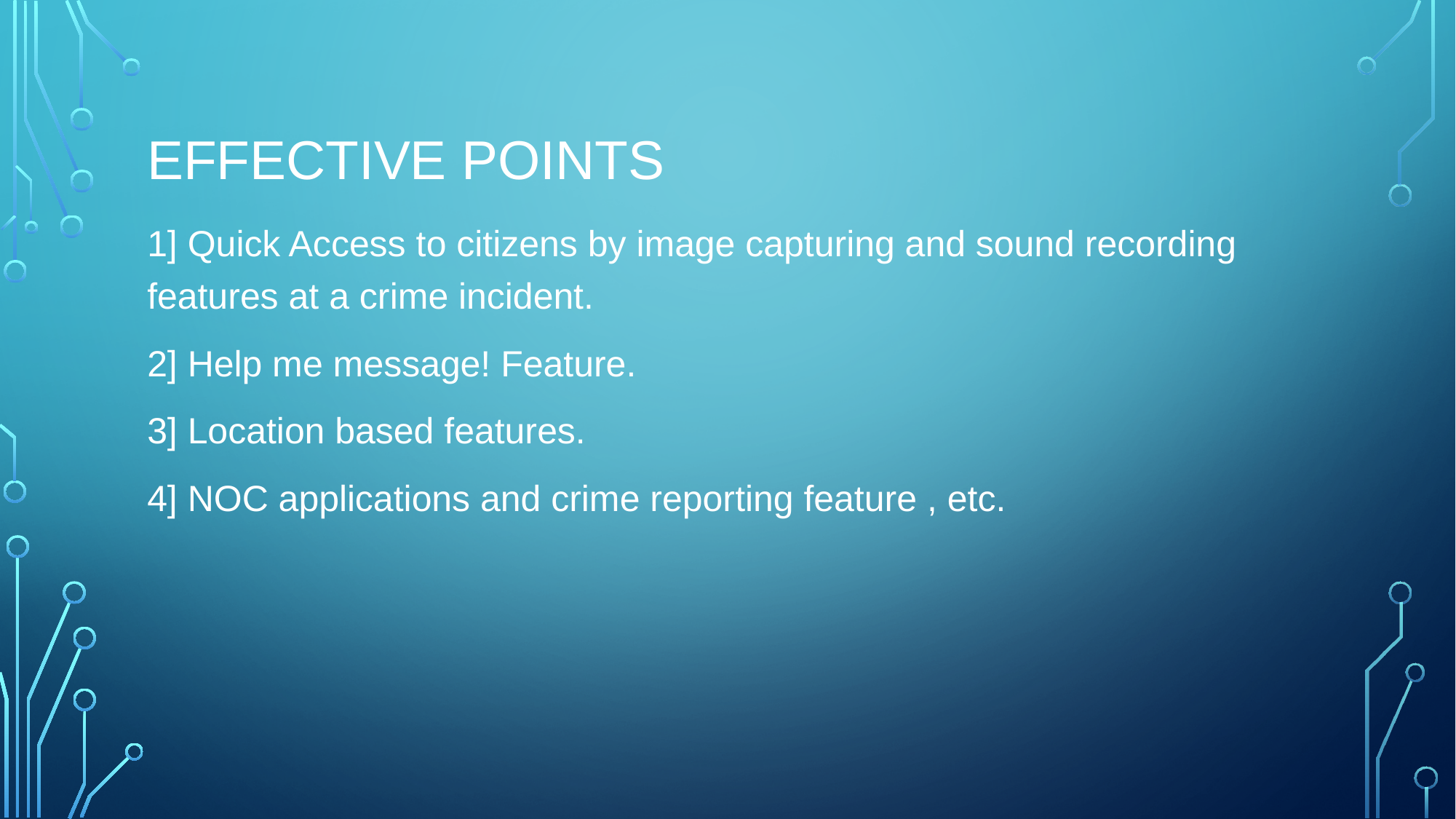

# Effective Points
1] Quick Access to citizens by image capturing and sound recording features at a crime incident.
2] Help me message! Feature.
3] Location based features.
4] NOC applications and crime reporting feature , etc.